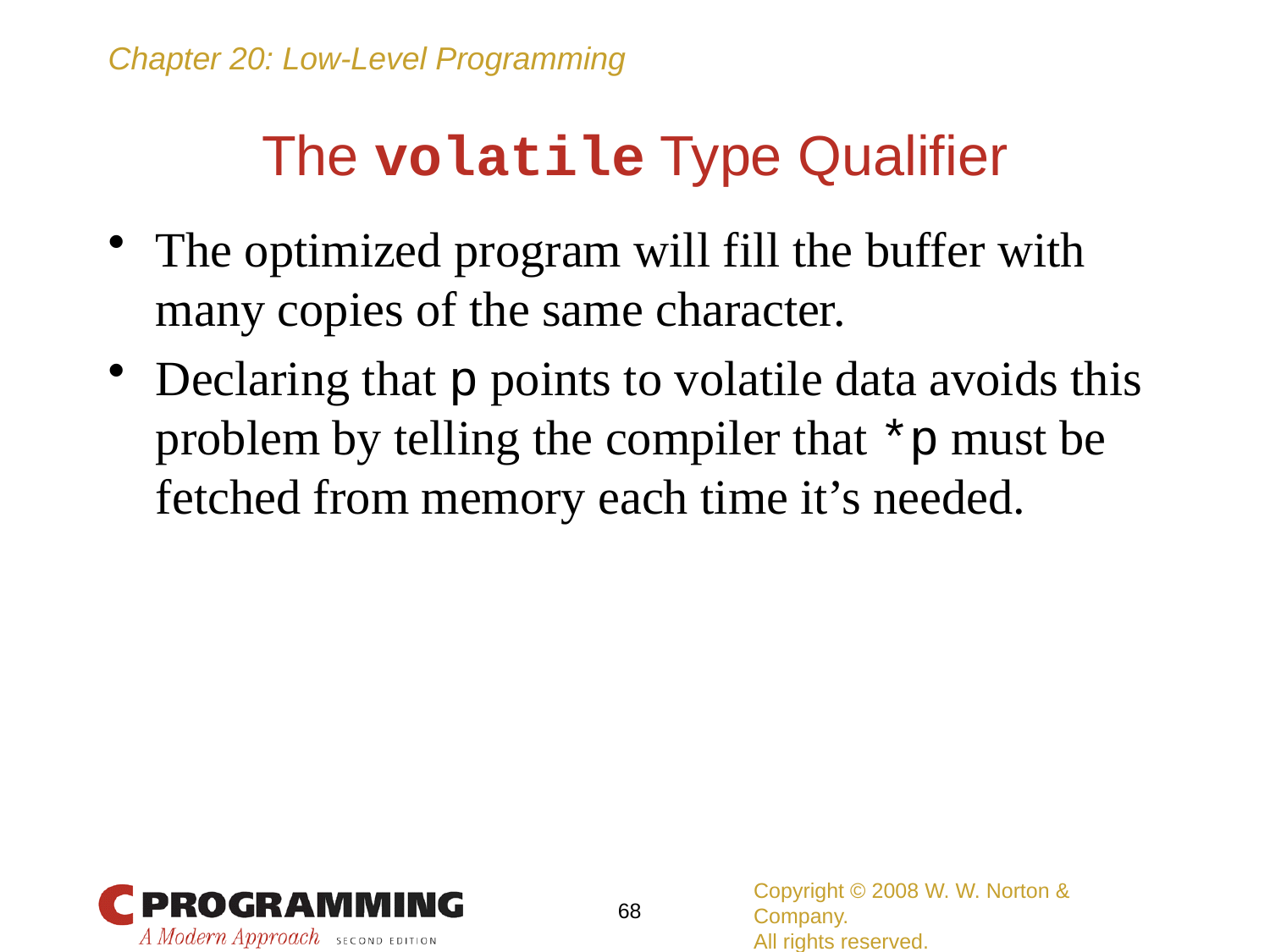

# The volatile Type Qualifier
The optimized program will fill the buffer with many copies of the same character.
Declaring that p points to volatile data avoids this problem by telling the compiler that *p must be fetched from memory each time it’s needed.

Copyright © 2008 W. W. Norton & Company.
All rights reserved.
68